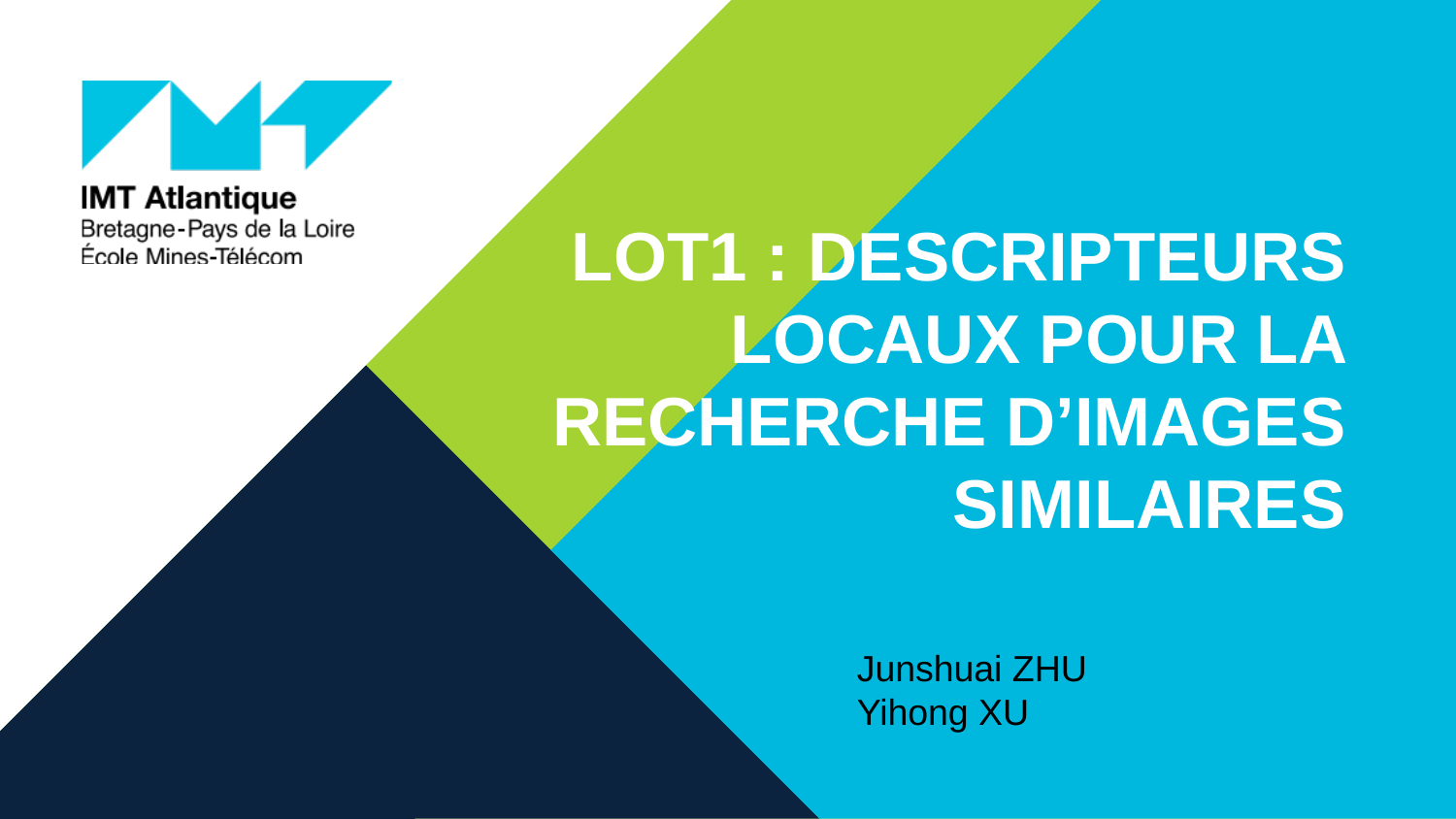

Lot1 : Descripteurs locaux pour la recherche d’images similaires
Junshuai ZHU
Yihong XU

1
Markov Random Fields for Super-resolution and Texture Synthesis